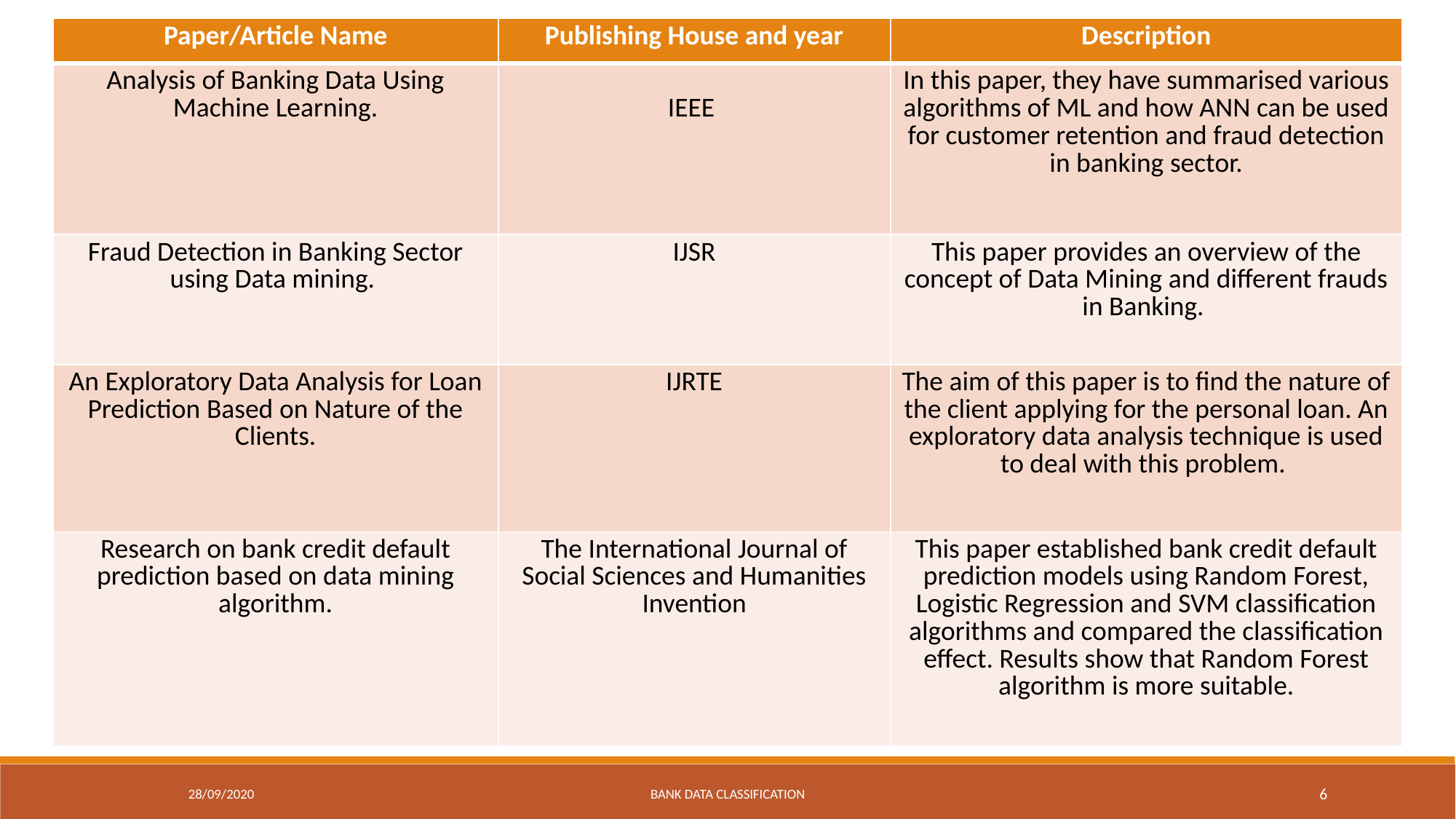

| Paper/Article Name | Publishing House and year | Description |
| --- | --- | --- |
| Analysis of Banking Data Using Machine Learning. | IEEE | In this paper, they have summarised various algorithms of ML and how ANN can be used for customer retention and fraud detection in banking sector. |
| Fraud Detection in Banking Sector using Data mining. | IJSR | This paper provides an overview of the concept of Data Mining and different frauds in Banking. |
| An Exploratory Data Analysis for Loan Prediction Based on Nature of the Clients. | IJRTE | The aim of this paper is to find the nature of the client applying for the personal loan. An exploratory data analysis technique is used to deal with this problem. |
| Research on bank credit default prediction based on data mining algorithm. | The International Journal of Social Sciences and Humanities Invention | This paper established bank credit default prediction models using Random Forest, Logistic Regression and SVM classification algorithms and compared the classification effect. Results show that Random Forest algorithm is more suitable. |
28/09/2020
BANK DATA CLASSIFICATION
6